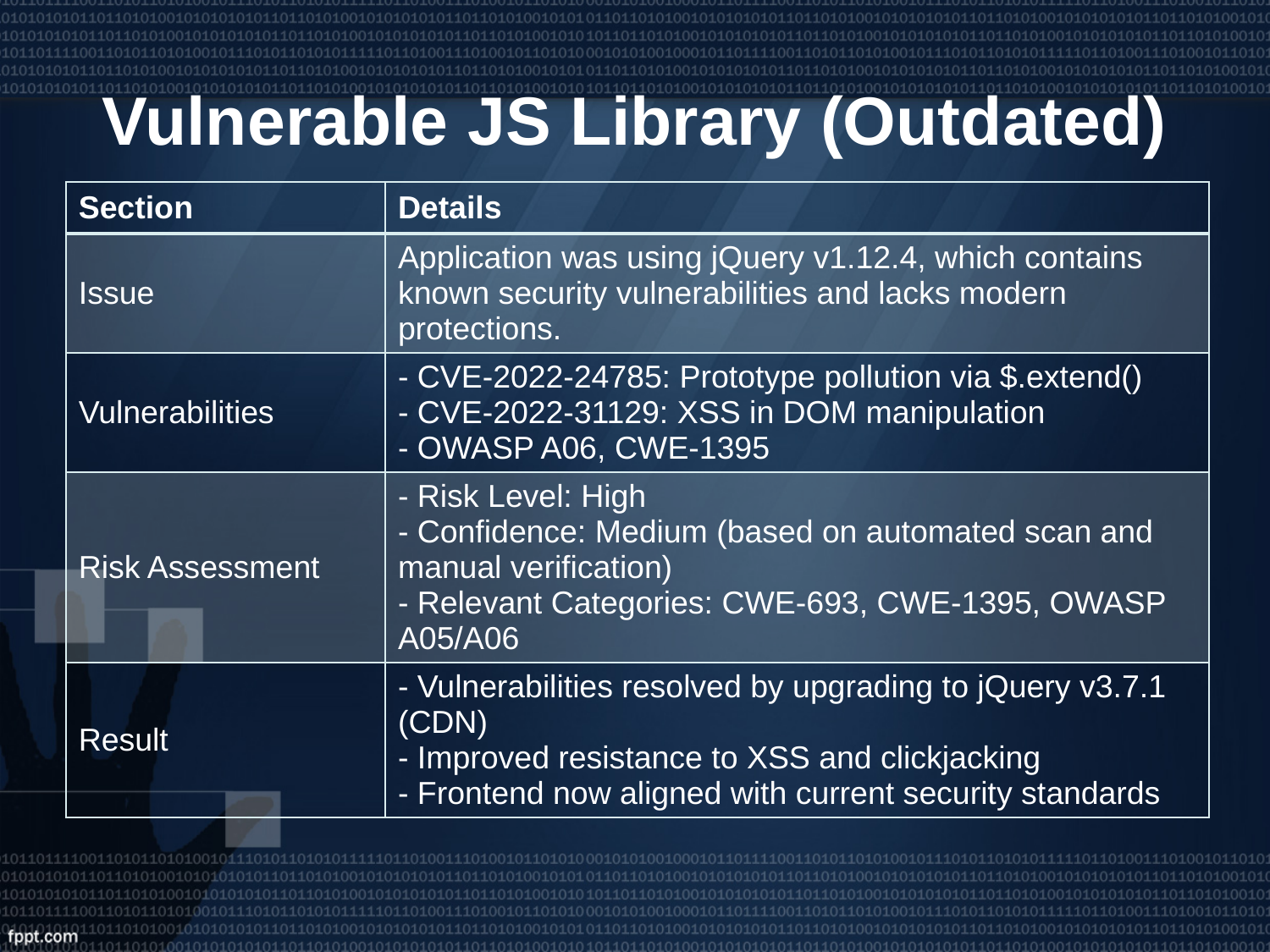

# Vulnerable JS Library (Outdated)
| Section | Details |
| --- | --- |
| Issue | Application was using jQuery v1.12.4, which contains known security vulnerabilities and lacks modern protections. |
| Vulnerabilities | - CVE-2022-24785: Prototype pollution via $.extend() - CVE-2022-31129: XSS in DOM manipulation - OWASP A06, CWE-1395 |
| Risk Assessment | - Risk Level: High - Confidence: Medium (based on automated scan and manual verification) - Relevant Categories: CWE-693, CWE-1395, OWASP A05/A06 |
| Result | - Vulnerabilities resolved by upgrading to jQuery v3.7.1 (CDN) - Improved resistance to XSS and clickjacking - Frontend now aligned with current security standards |